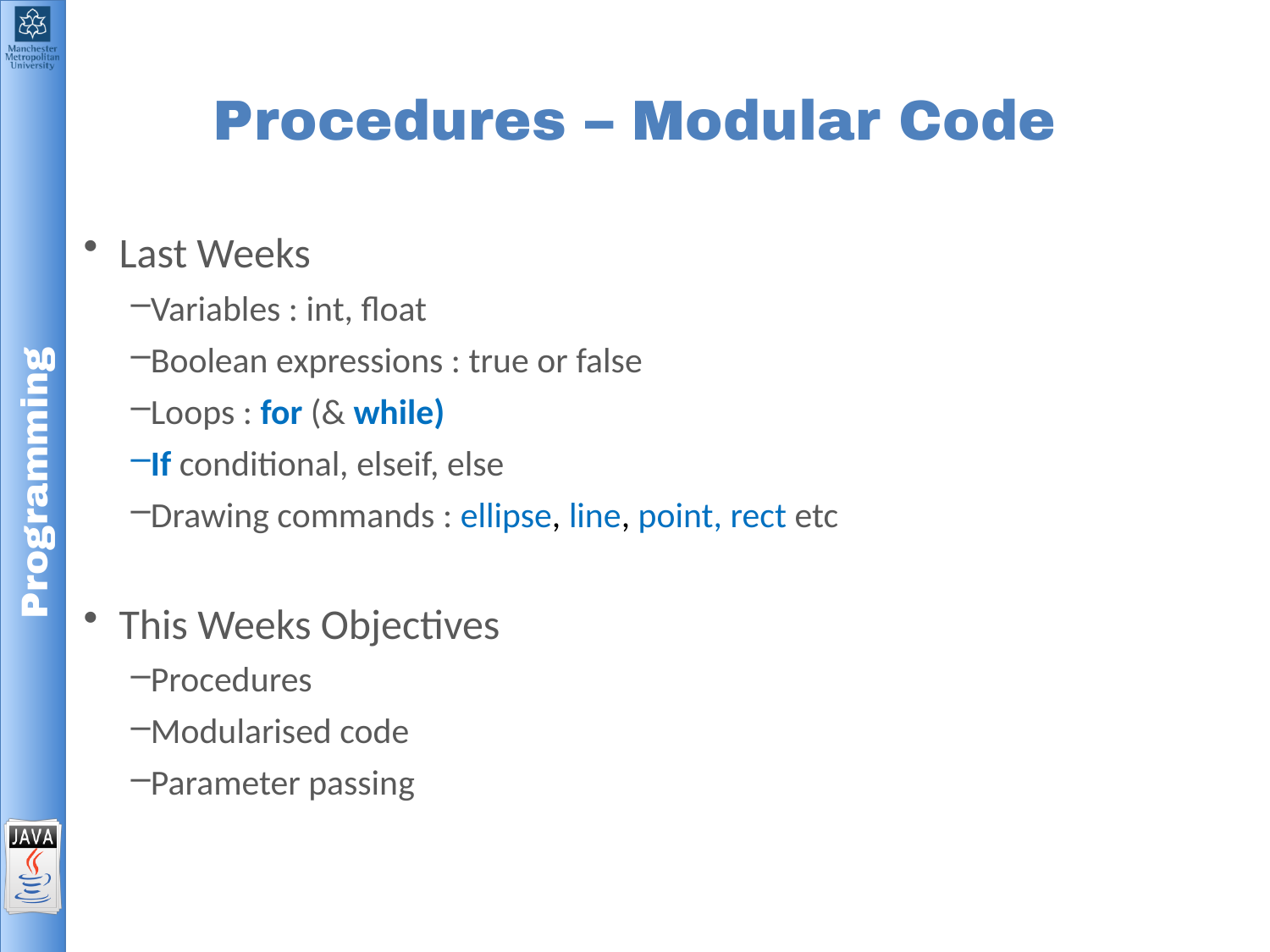

# Procedures – Modular Code
Last Weeks
Variables : int, float
Boolean expressions : true or false
Loops : for (& while)
If conditional, elseif, else
Drawing commands : ellipse, line, point, rect etc

This Weeks Objectives
Procedures
Modularised code
Parameter passing